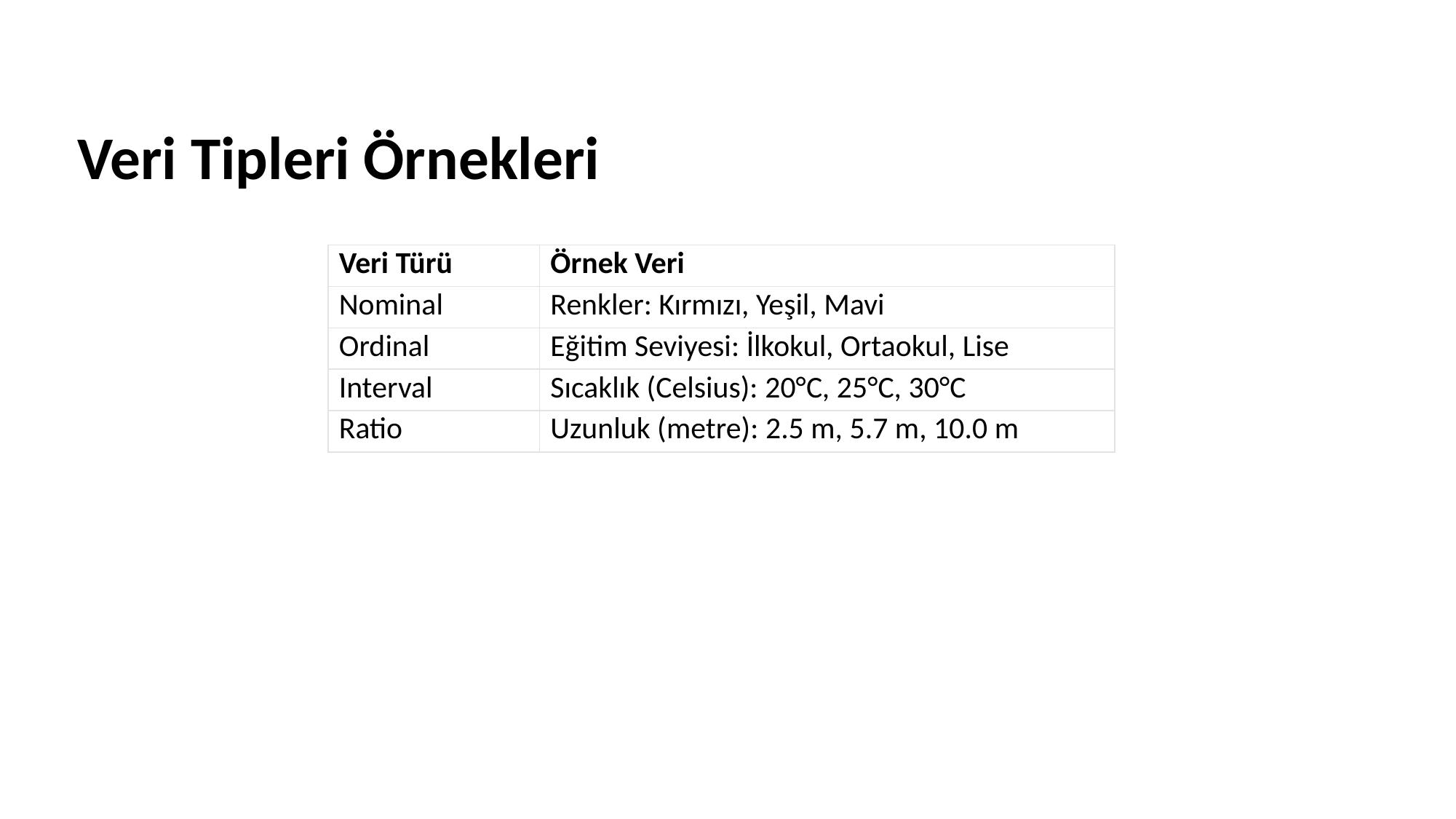

# Veri Tipleri Örnekleri

| Veri Türü | Örnek Veri |
| --- | --- |
| Nominal | Renkler: Kırmızı, Yeşil, Mavi |
| Ordinal | Eğitim Seviyesi: İlkokul, Ortaokul, Lise |
| Interval | Sıcaklık (Celsius): 20°C, 25°C, 30°C |
| Ratio | Uzunluk (metre): 2.5 m, 5.7 m, 10.0 m |